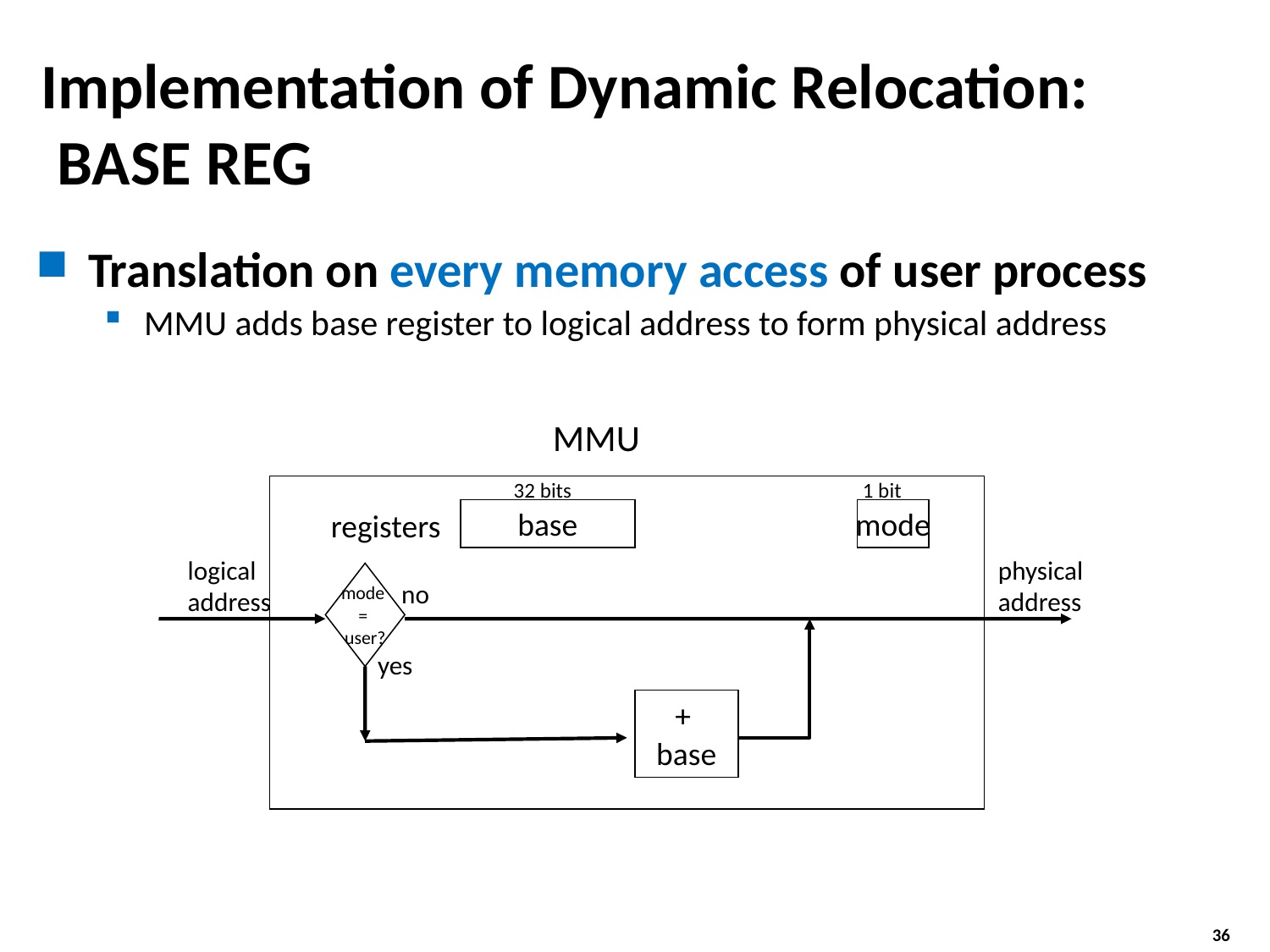

# Implementation of Dynamic Relocation: BASE REG
Translation on every memory access of user process
MMU adds base register to logical address to form physical address
MMU
32 bits
1 bit

base
mode
registers
logical
address
physical
address
mode
=
user?
no

yes

+
base